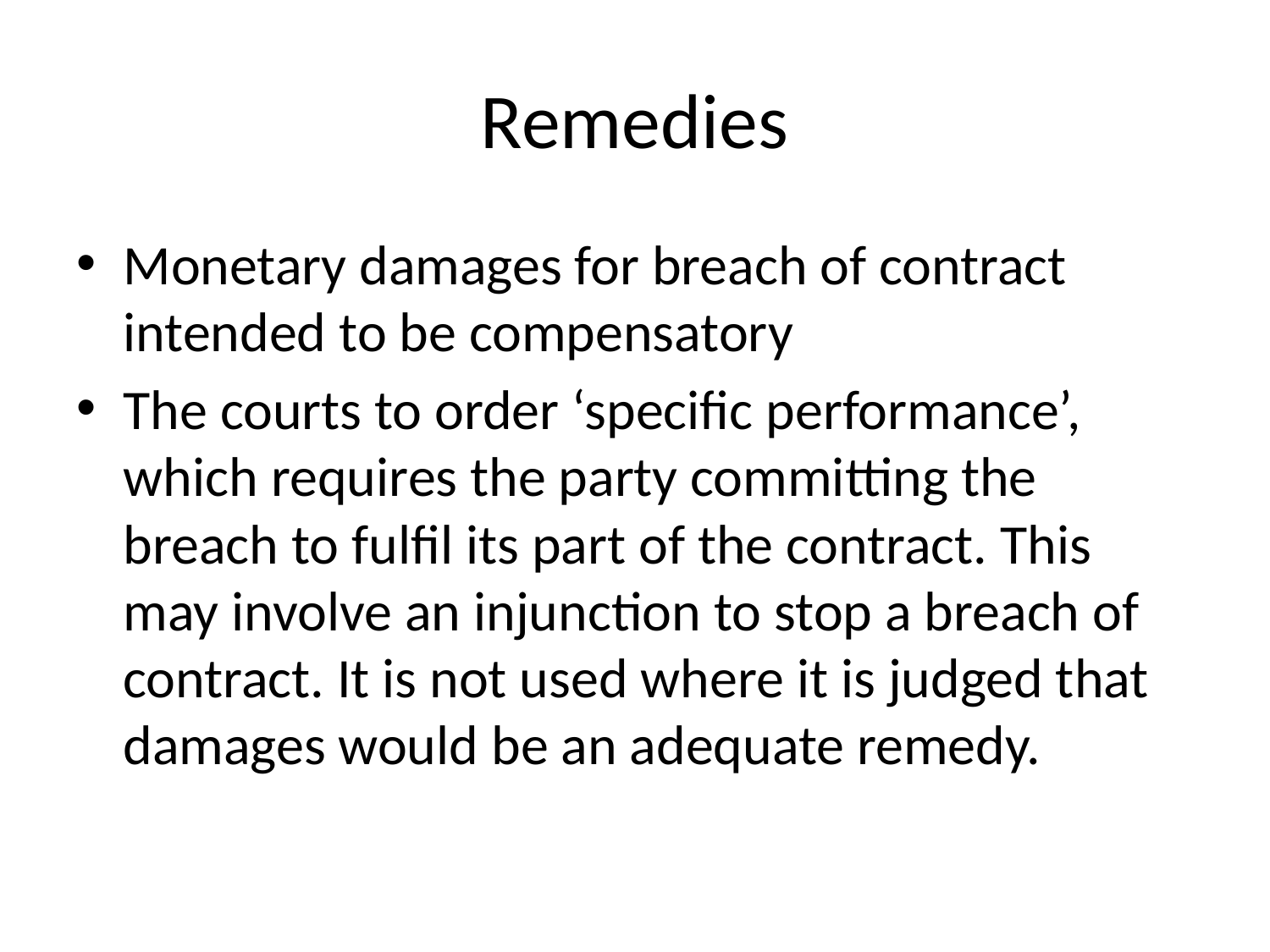

# Remedies
Monetary damages for breach of contract intended to be compensatory
The courts to order ‘specific performance’, which requires the party committing the breach to fulfil its part of the contract. This may involve an injunction to stop a breach of contract. It is not used where it is judged that damages would be an adequate remedy.